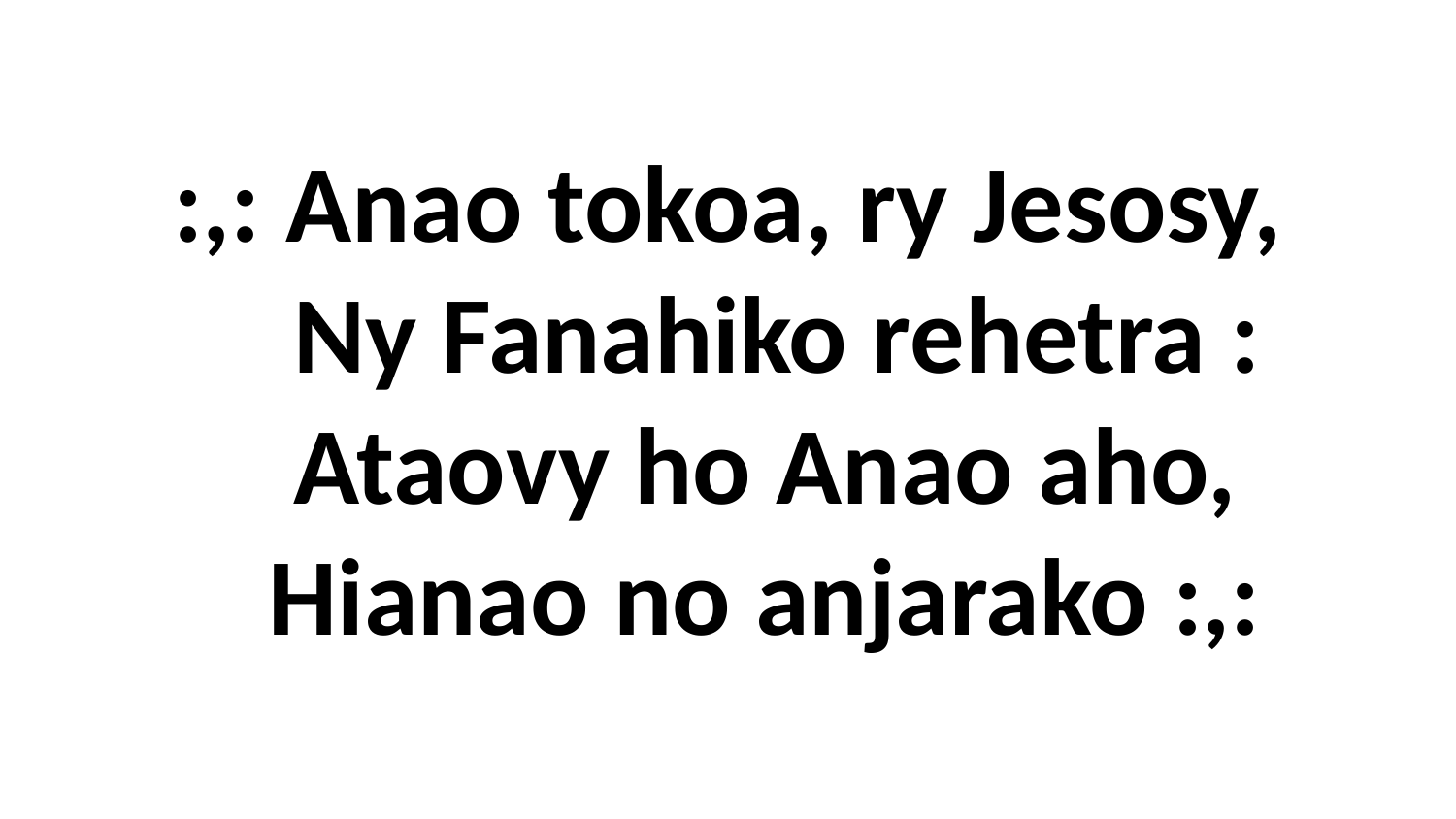

# :,: Anao tokoa, ry Jesosy, Ny Fanahiko rehetra : Ataovy ho Anao aho, Hianao no anjarako :,: